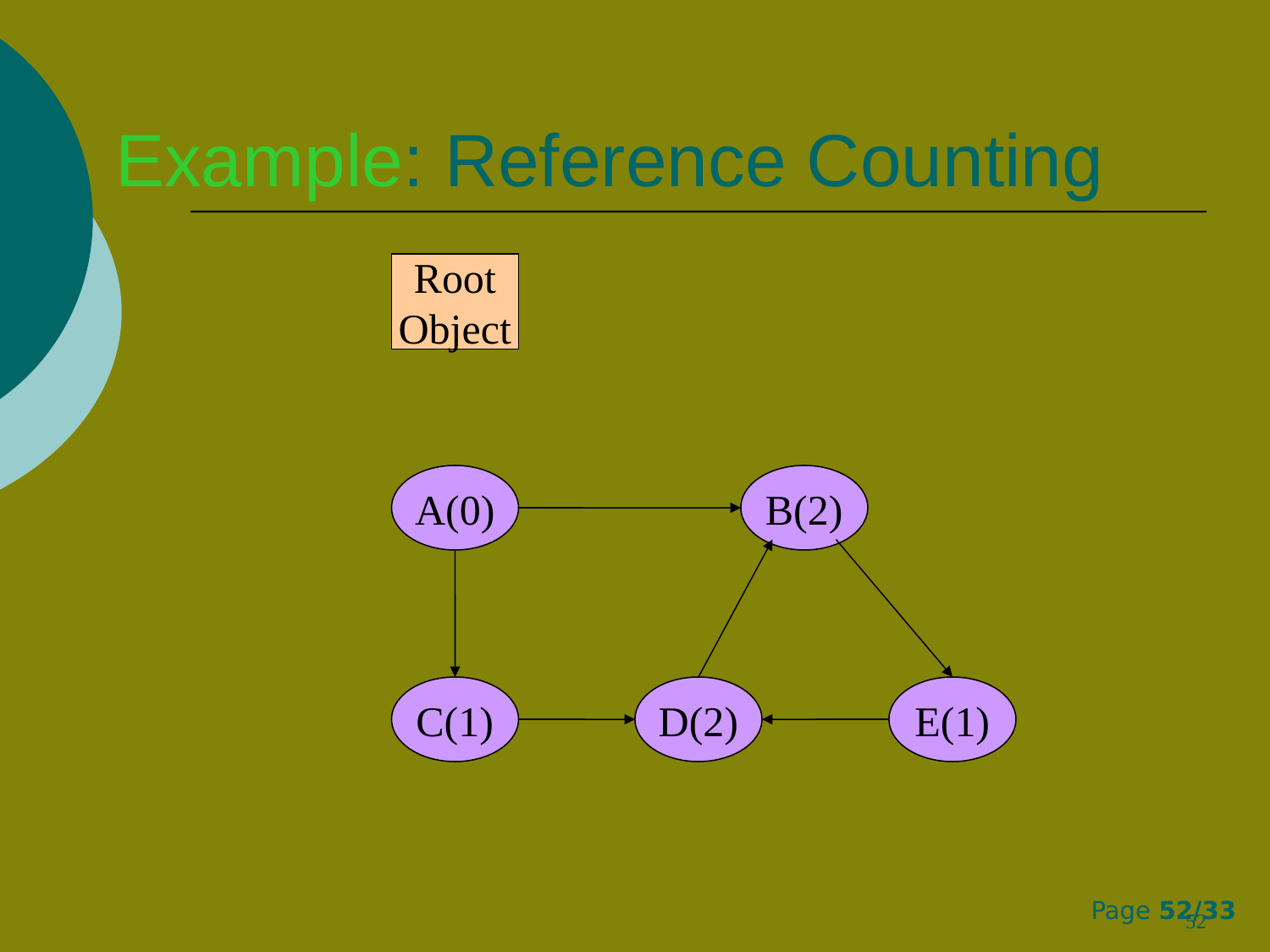

Example: Reference Counting
Root
Object
A(0)
B(2)

C(1)
D(2)
E(1)

52